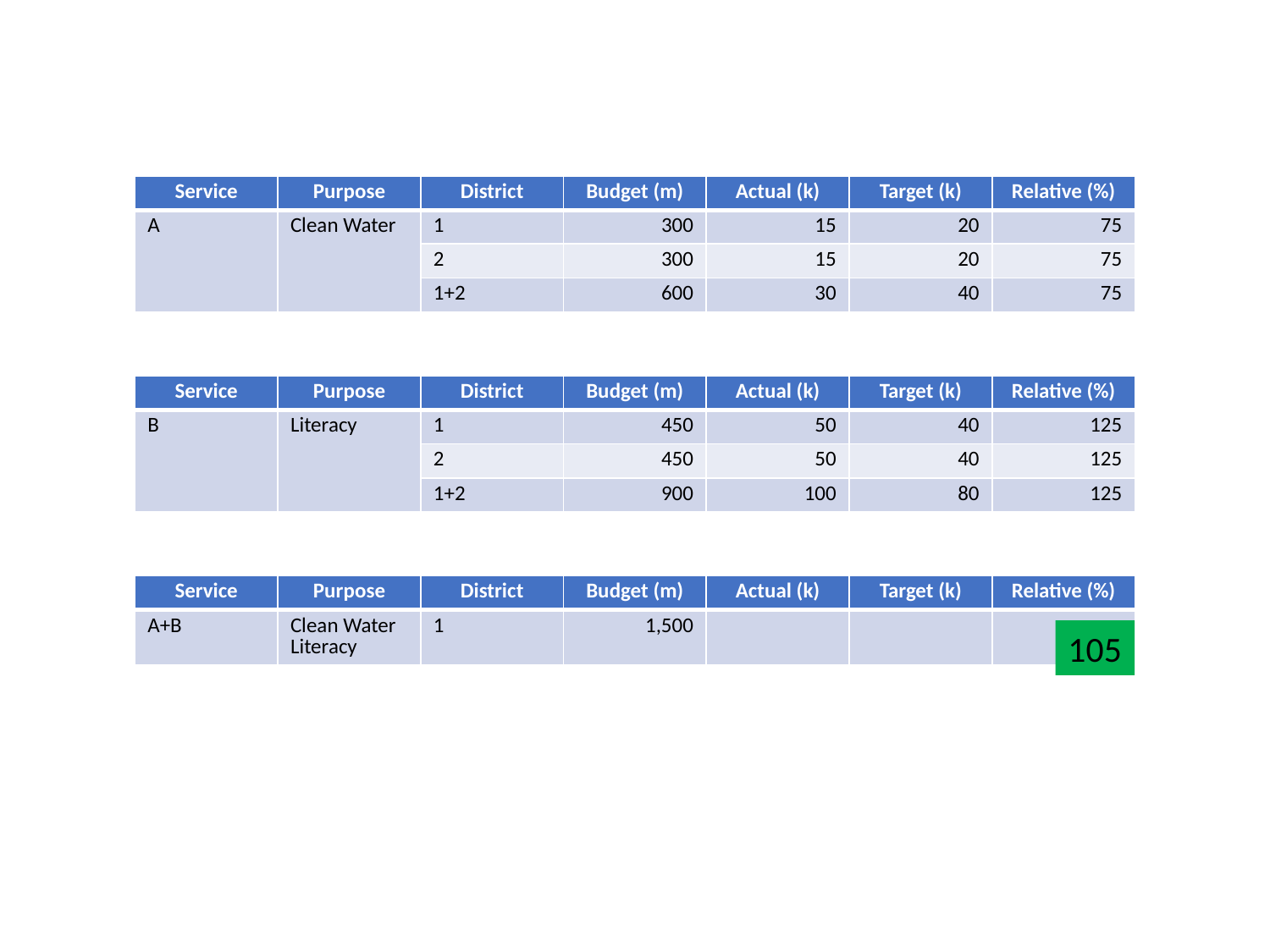

| Service | Purpose | District | Budget (m) | Actual (k) | Target (k) | Relative (%) |
| --- | --- | --- | --- | --- | --- | --- |
| A | Clean Water | 1 | 300 | 15 | 20 | 75 |
|  |  | 2 | 300 | 15 | 20 | 75 |
|  |  | 1+2 | 600 | 30 | 40 | 75 |
| Service | Purpose | District | Budget (m) | Actual (k) | Target (k) | Relative (%) |
| --- | --- | --- | --- | --- | --- | --- |
| B | Literacy | 1 | 450 | 50 | 40 | 125 |
|  |  | 2 | 450 | 50 | 40 | 125 |
|  |  | 1+2 | 900 | 100 | 80 | 125 |
| Service | Purpose | District | Budget (m) | Actual (k) | Target (k) | Relative (%) |
| --- | --- | --- | --- | --- | --- | --- |
| A+B | Clean Water Literacy | 1 | 1,500 |  |  |  |
105